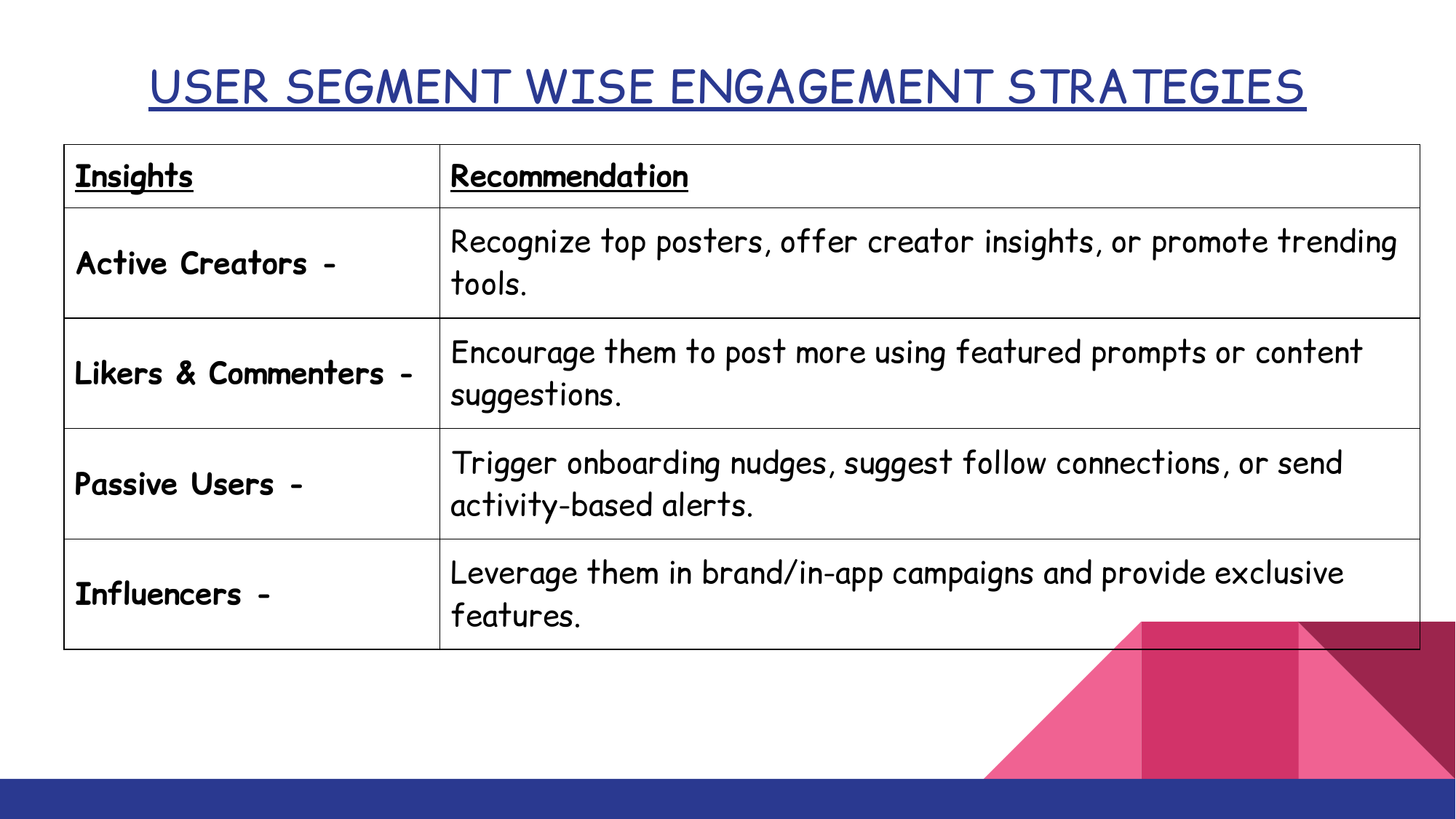

# USER SEGMENT WISE ENGAGEMENT STRATEGIES
| Insights | Recommendation |
| --- | --- |
| Active Creators - | Recognize top posters, offer creator insights, or promote trending tools. |
| Likers & Commenters - | Encourage them to post more using featured prompts or content suggestions. |
| Passive Users - | Trigger onboarding nudges, suggest follow connections, or send activity-based alerts. |
| Influencers - | Leverage them in brand/in-app campaigns and provide exclusive features. |